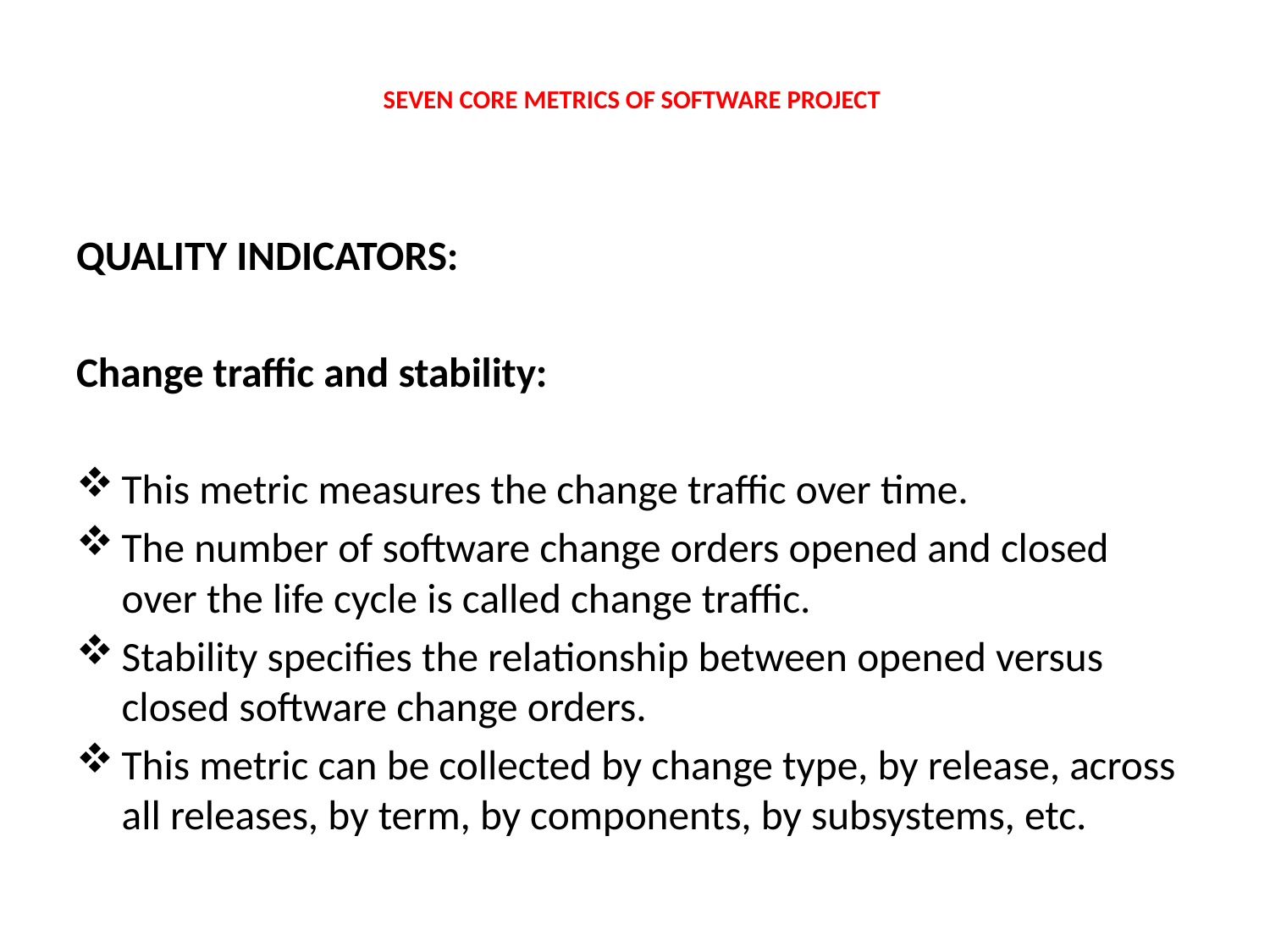

# SEVEN CORE METRICS OF SOFTWARE PROJECT
QUALITY INDICATORS:

Change traffic and stability:

This metric measures the change traffic over time.
The number of software change orders opened and closed
over the life cycle is called change traffic.
Stability specifies the relationship between opened versus closed software change orders.
This metric can be collected by change type, by release, across all releases, by term, by components, by subsystems, etc.